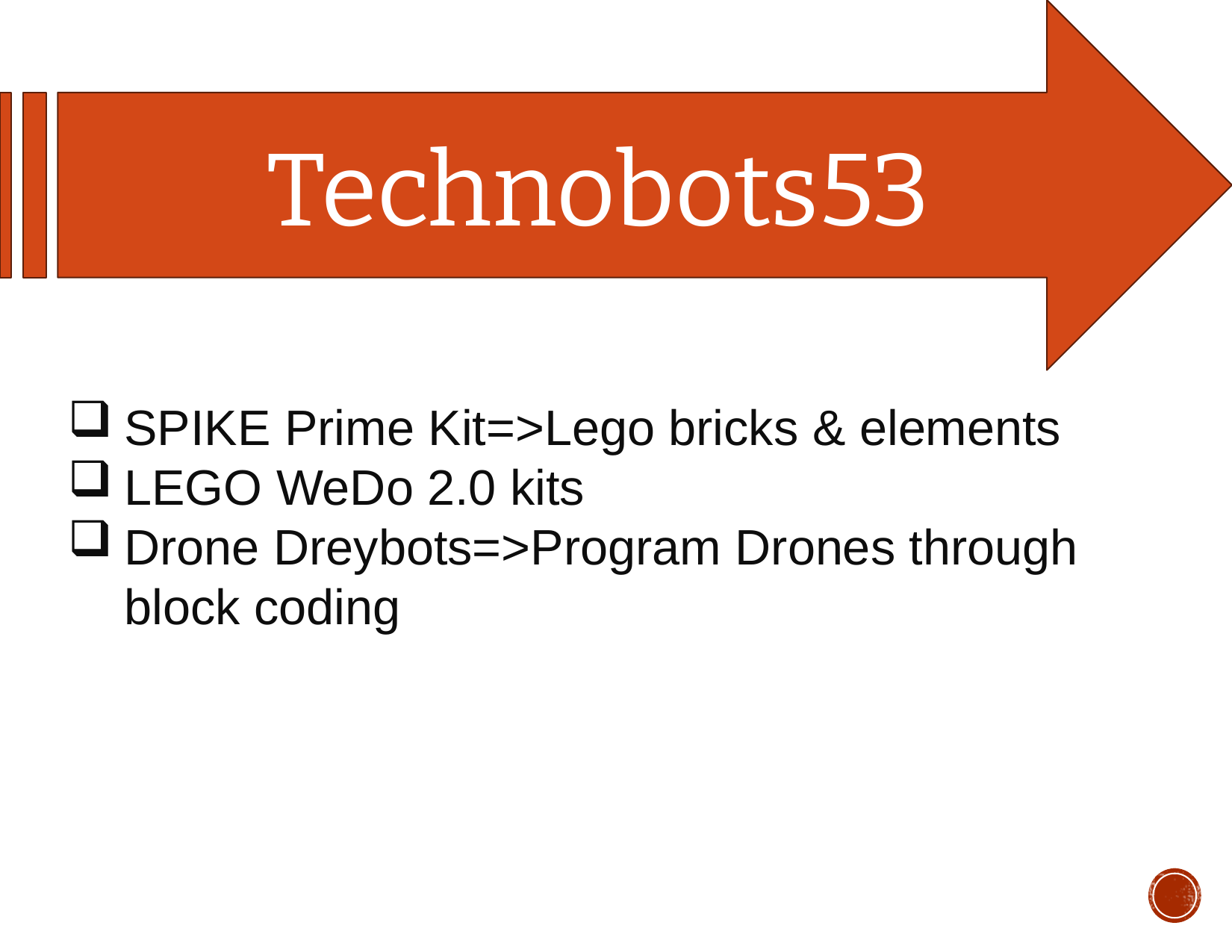

Technobots53
SPIKE Prime Kit=>Lego bricks & elements
LEGO WeDo 2.0 kits
Drone Dreybots=>Program Drones through block coding